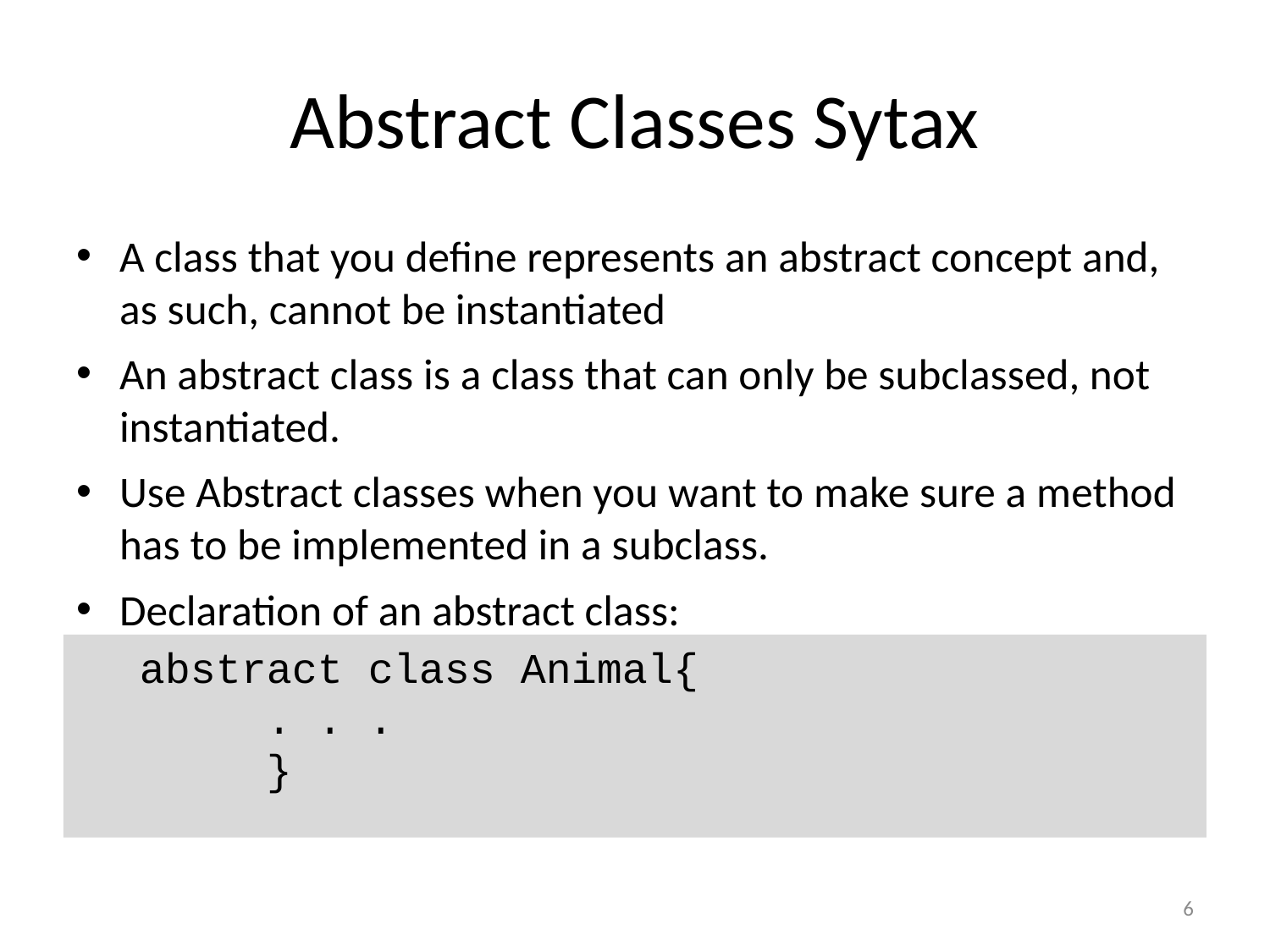

# Abstract Classes Sytax
A class that you define represents an abstract concept and, as such, cannot be instantiated
An abstract class is a class that can only be subclassed, not instantiated.
Use Abstract classes when you want to make sure a method has to be implemented in a subclass.
Declaration of an abstract class:

abstract class Animal{
	. . .
	}

6